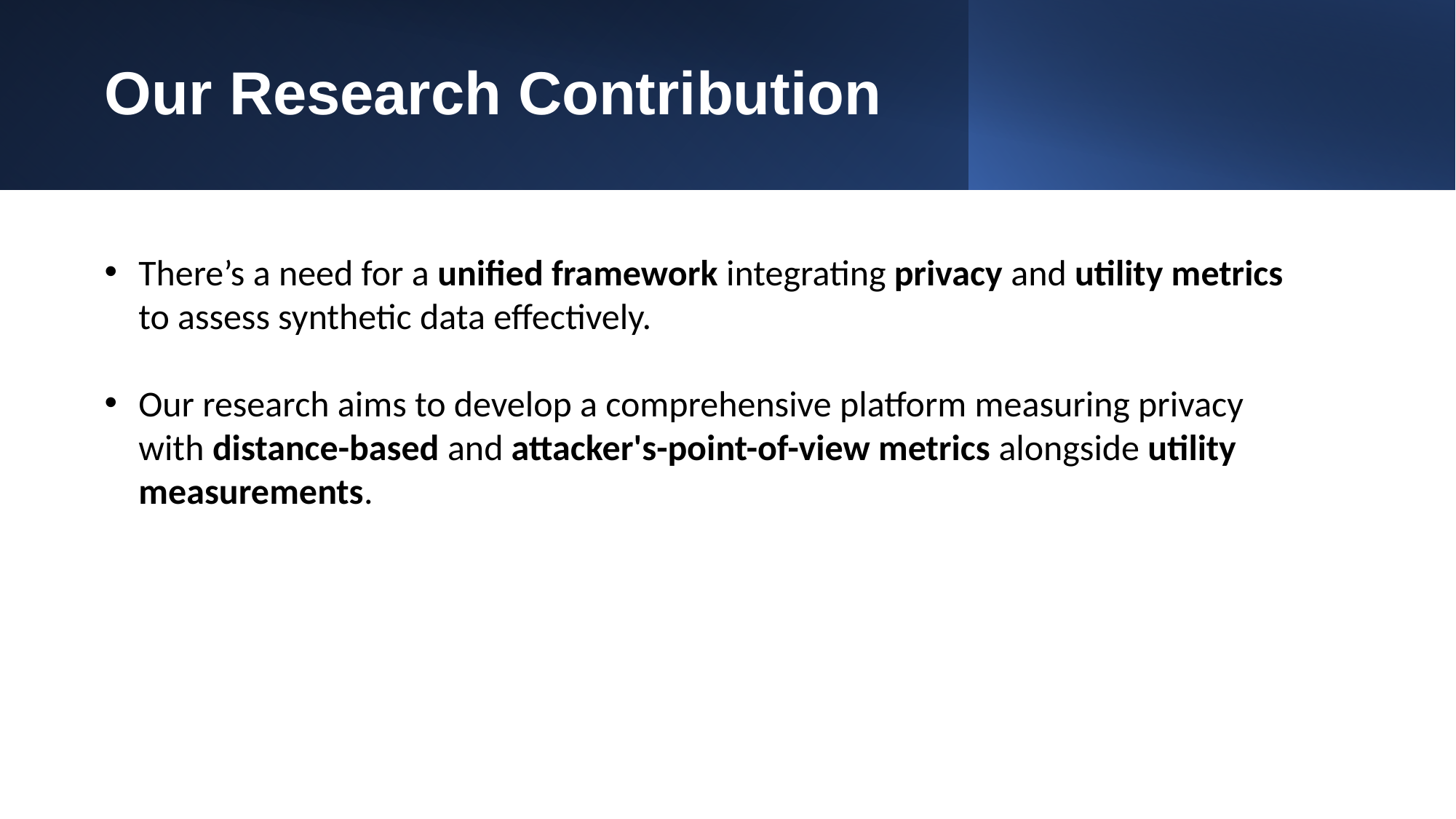

# Our Research Contribution

There’s a need for a unified framework integrating privacy and utility metrics to assess synthetic data effectively.

Our research aims to develop a comprehensive platform measuring privacy with distance-based and attacker's-point-of-view metrics alongside utility measurements.
13